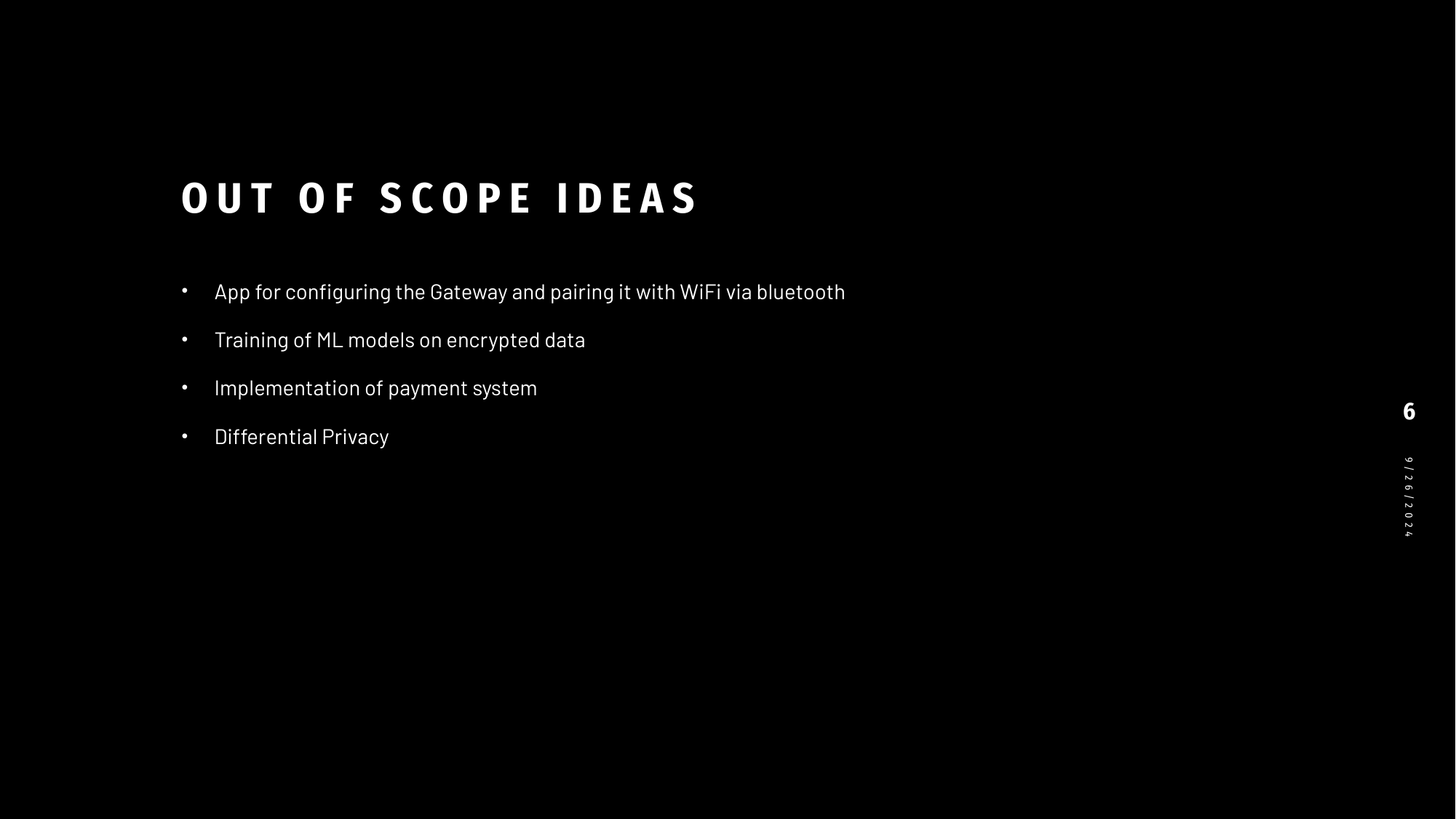

# Out Of Scope Ideas

App for configuring the Gateway and pairing it with WiFi via bluetooth
Training of ML models on encrypted data
Implementation of payment system
Differential Privacy

6
9/26/2024